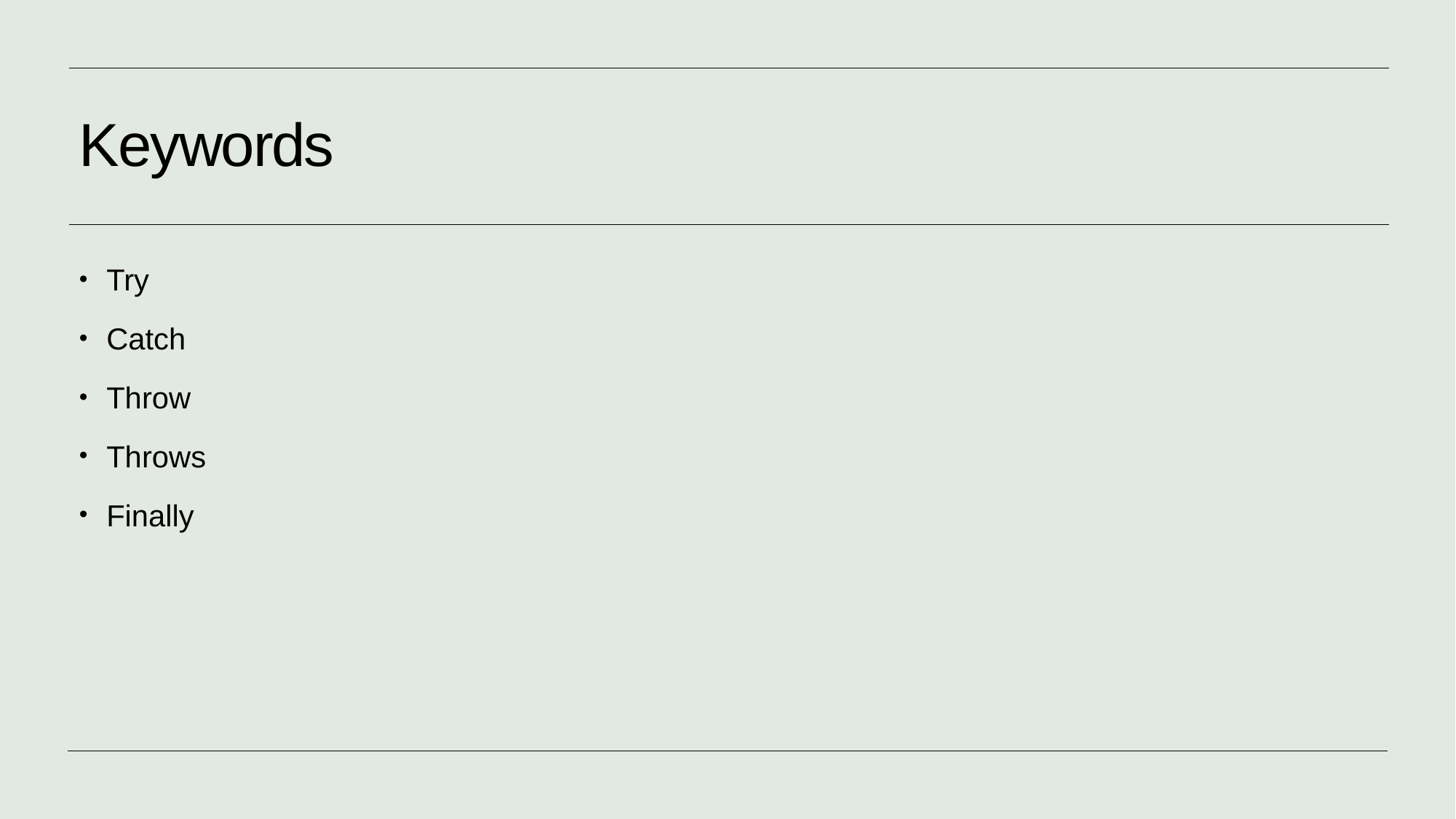

# Keywords
Try
Catch
Throw
Throws
Finally